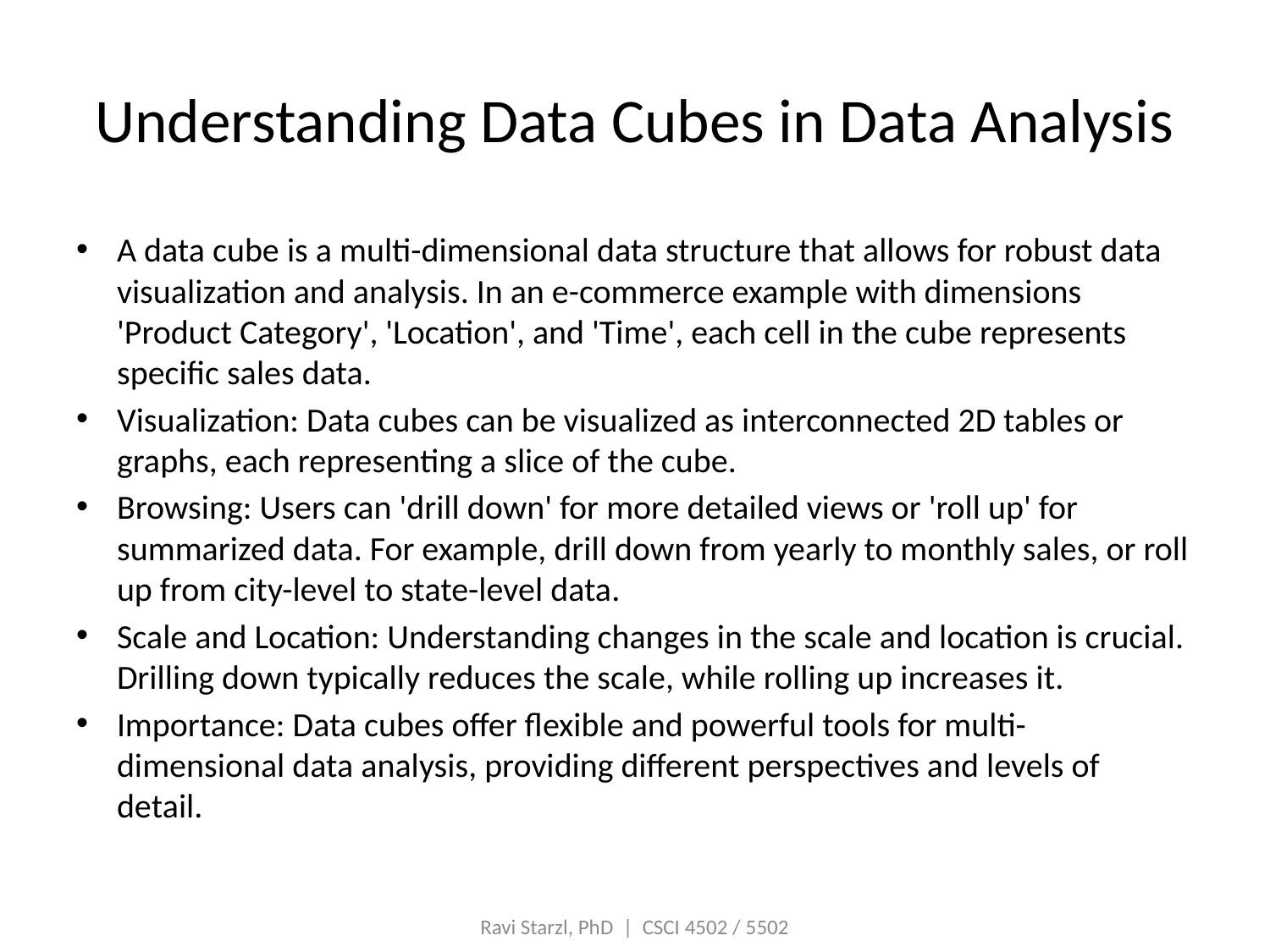

# Understanding Data Cubes in Data Analysis
A data cube is a multi-dimensional data structure that allows for robust data visualization and analysis. In an e-commerce example with dimensions 'Product Category', 'Location', and 'Time', each cell in the cube represents specific sales data.
Visualization: Data cubes can be visualized as interconnected 2D tables or graphs, each representing a slice of the cube.
Browsing: Users can 'drill down' for more detailed views or 'roll up' for summarized data. For example, drill down from yearly to monthly sales, or roll up from city-level to state-level data.
Scale and Location: Understanding changes in the scale and location is crucial. Drilling down typically reduces the scale, while rolling up increases it.
Importance: Data cubes offer flexible and powerful tools for multi-dimensional data analysis, providing different perspectives and levels of detail.
Ravi Starzl, PhD  |  CSCI 4502 / 5502